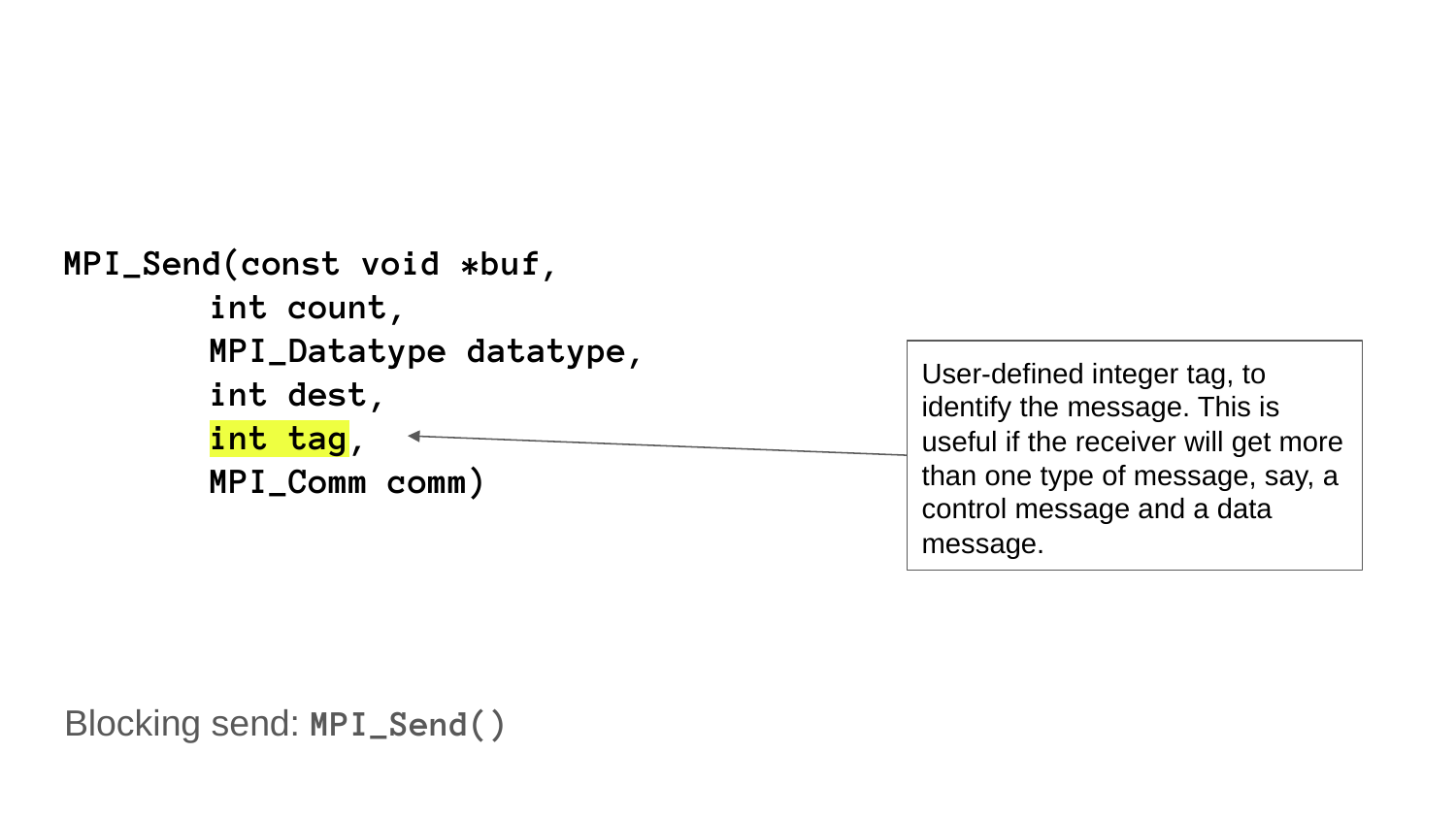

MPI_Send(const void *buf,
int count,
MPI_Datatype datatype,
int dest,
int tag,
MPI_Comm comm)
User-defined integer tag, to identify the message. This is useful if the receiver will get more than one type of message, say, a control message and a data message.
Blocking send: MPI_Send()